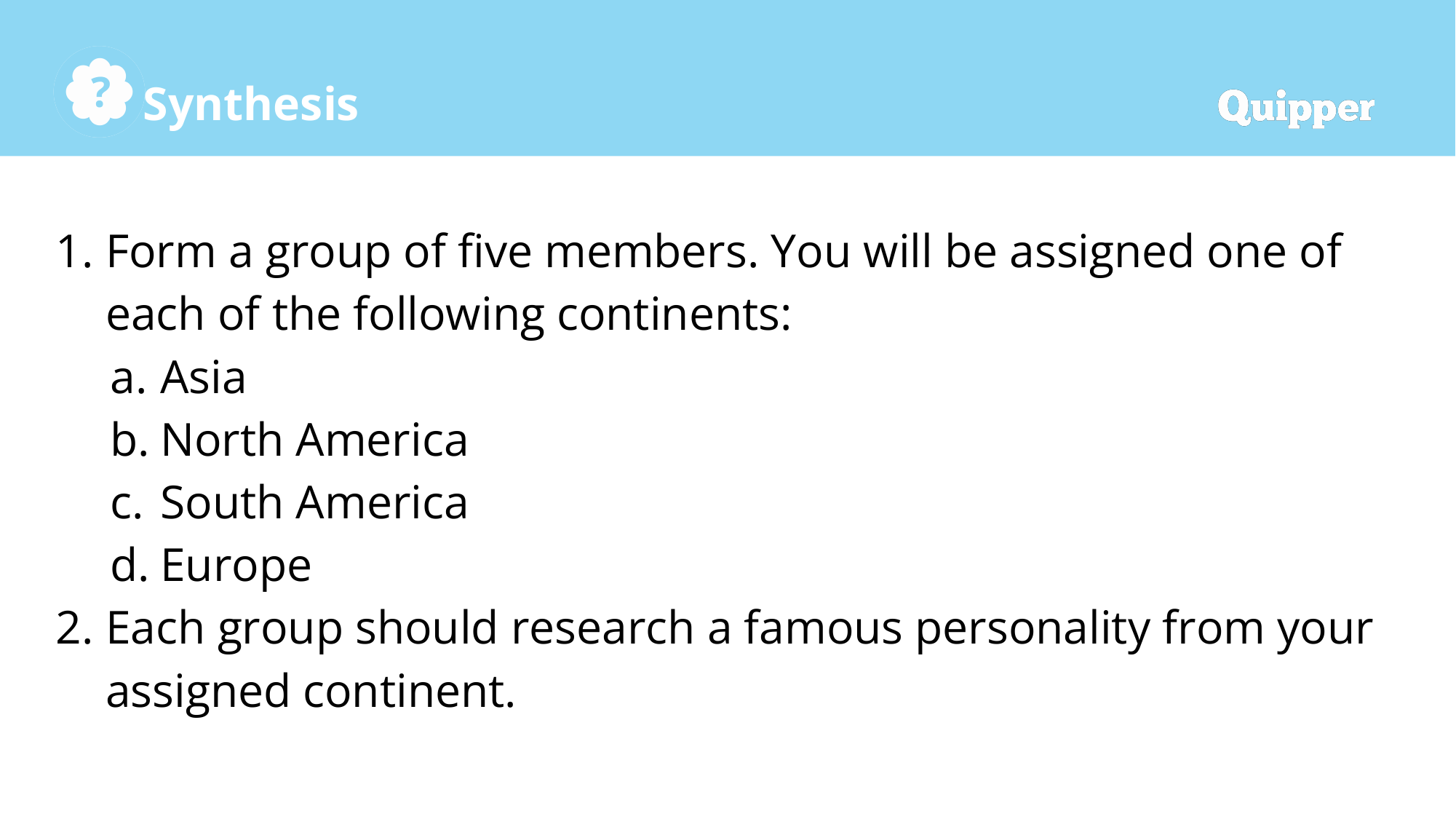

Form a group of five members. You will be assigned one of each of the following continents:
Asia
North America
South America
Europe
Each group should research a famous personality from your assigned continent.